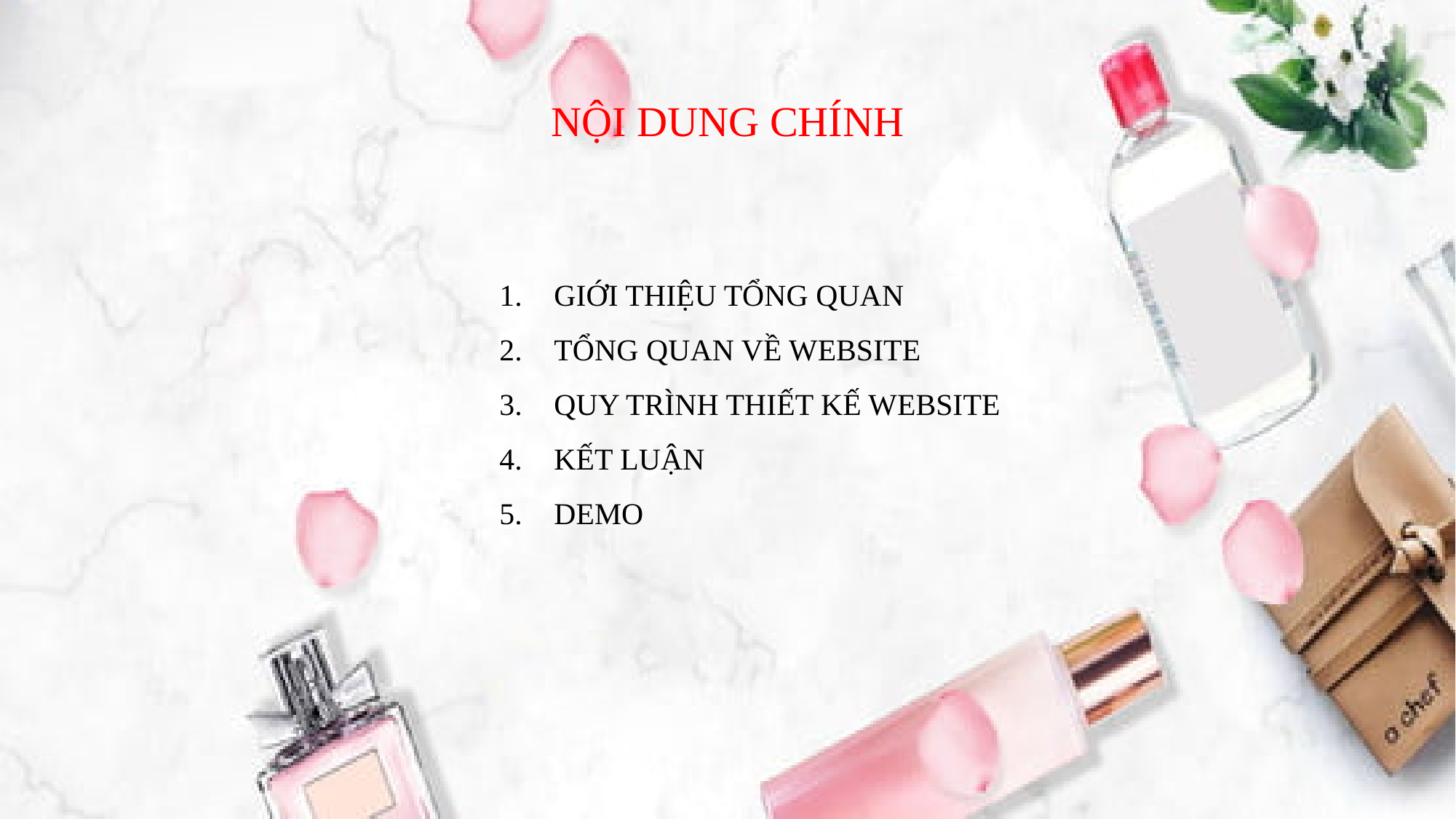

# NỘI DUNG CHÍNH
GIỚI THIỆU TỔNG QUAN
TỔNG QUAN VỀ WEBSITE
QUY TRÌNH THIẾT KẾ WEBSITE
KẾT LUẬN
DEMO